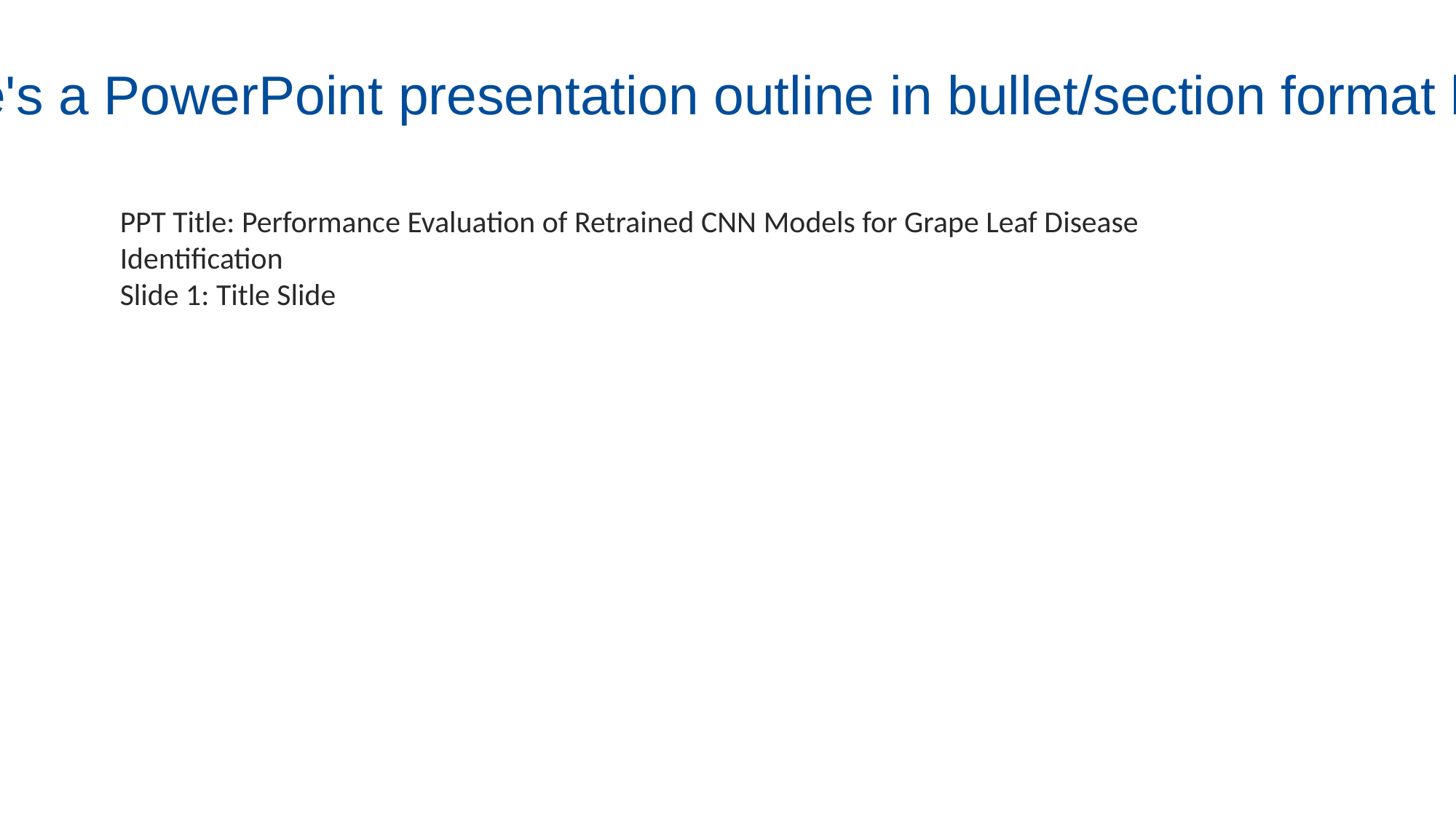

Okay, here's a PowerPoint presentation outline in bullet/section format based on

PPT Title: Performance Evaluation of Retrained CNN Models for Grape Leaf Disease Identification
Slide 1: Title Slide